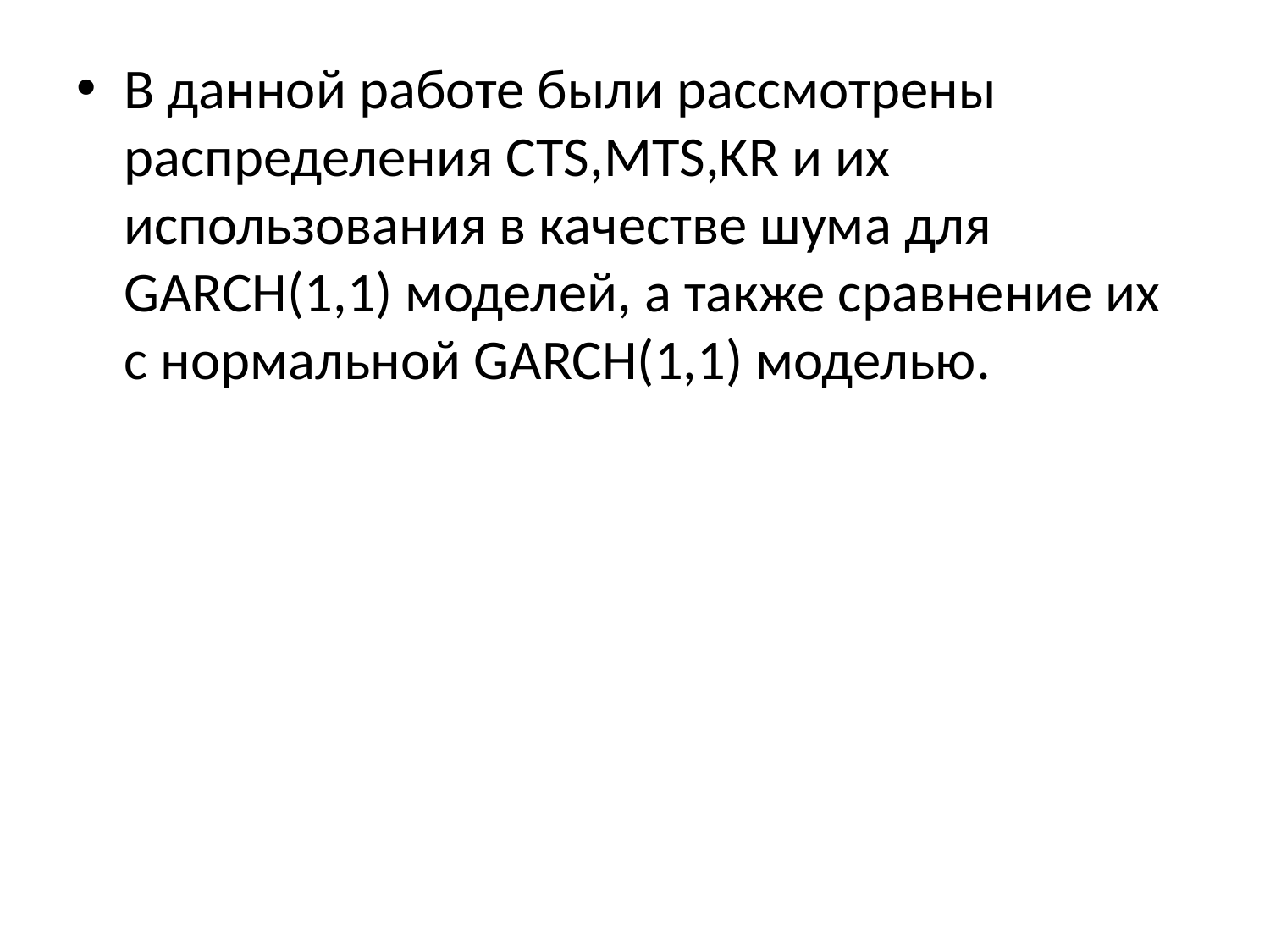

В данной работе были рассмотрены распределения CTS,MTS,KR и их использования в качестве шума для GARCH(1,1) моделей, а также сравнение их с нормальной GARCH(1,1) моделью.